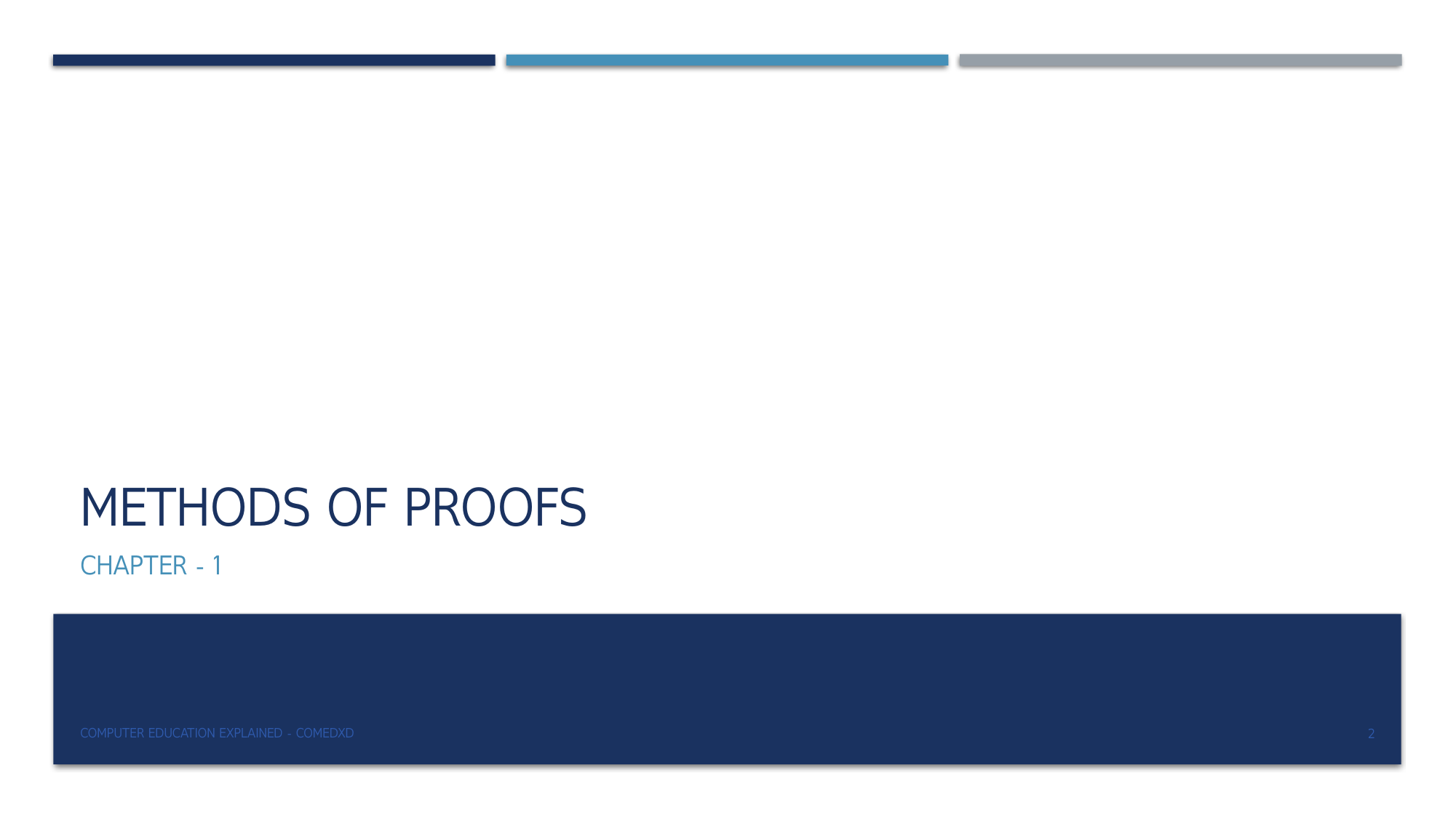

# Methods of proofs
Chapter - 1
COMputer EDucation EXplaineD - Comedxd
2